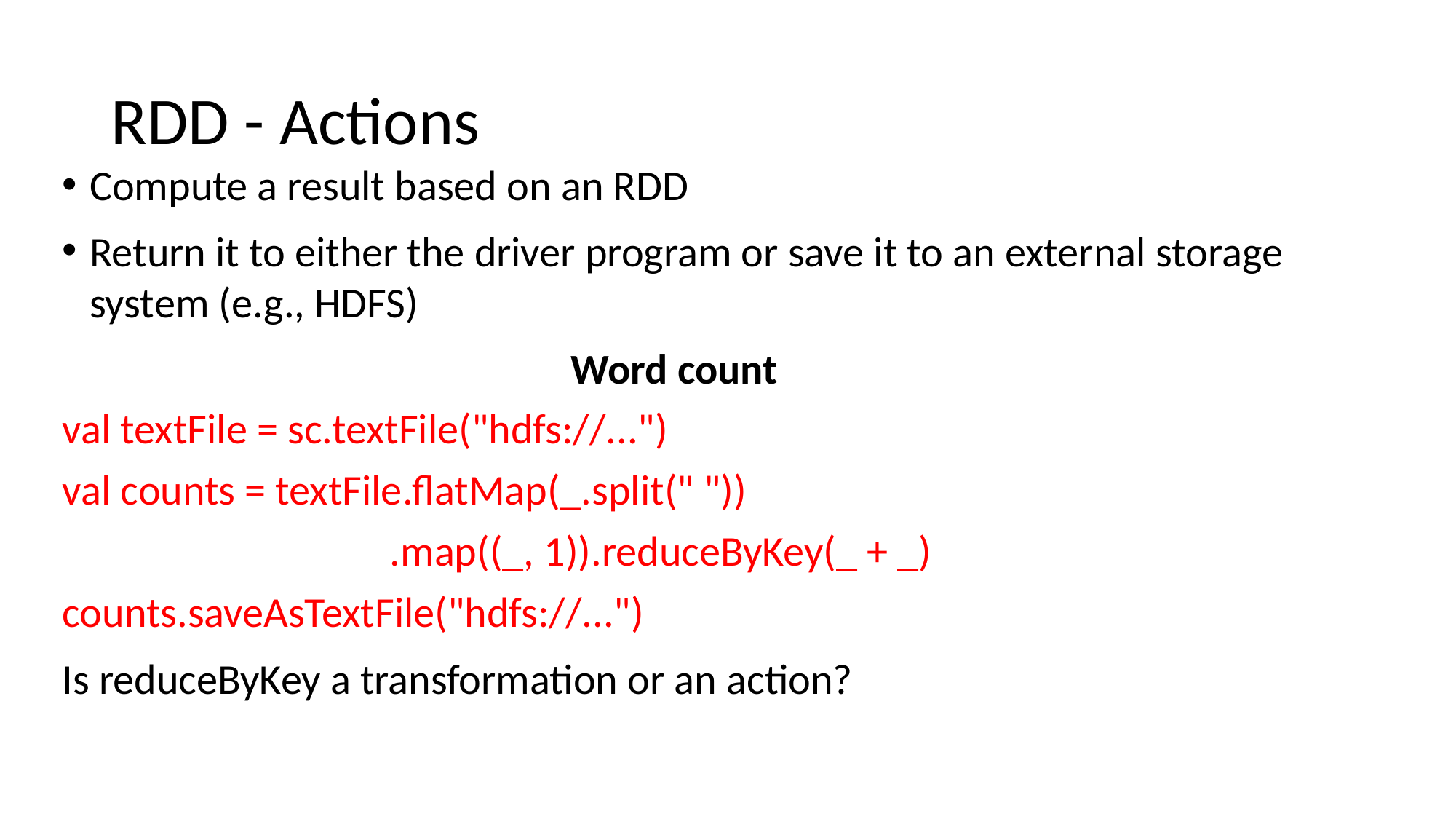

# RDD - Actions
Compute a result based on an RDD
Return it to either the driver program or save it to an external storage system (e.g., HDFS)
Word count
val textFile = sc.textFile("hdfs://...")
val counts = textFile.flatMap(_.split(" "))
                 		.map((_, 1)).reduceByKey(_ + _)
counts.saveAsTextFile("hdfs://...")
Is reduceByKey a transformation or an action?